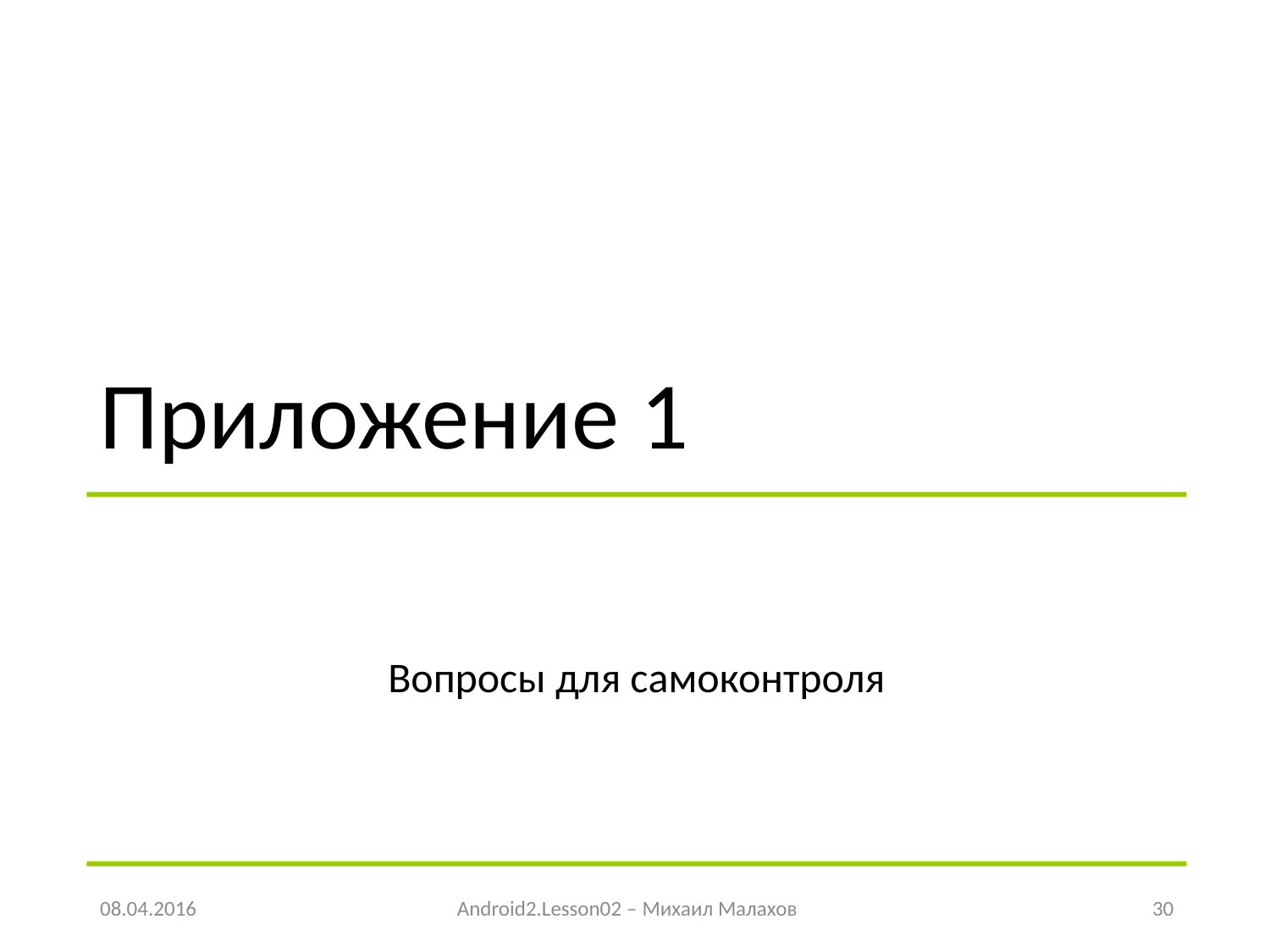

# Приложение 1
Вопросы для самоконтроля
08.04.2016
Android2.Lesson02 – Михаил Малахов
30